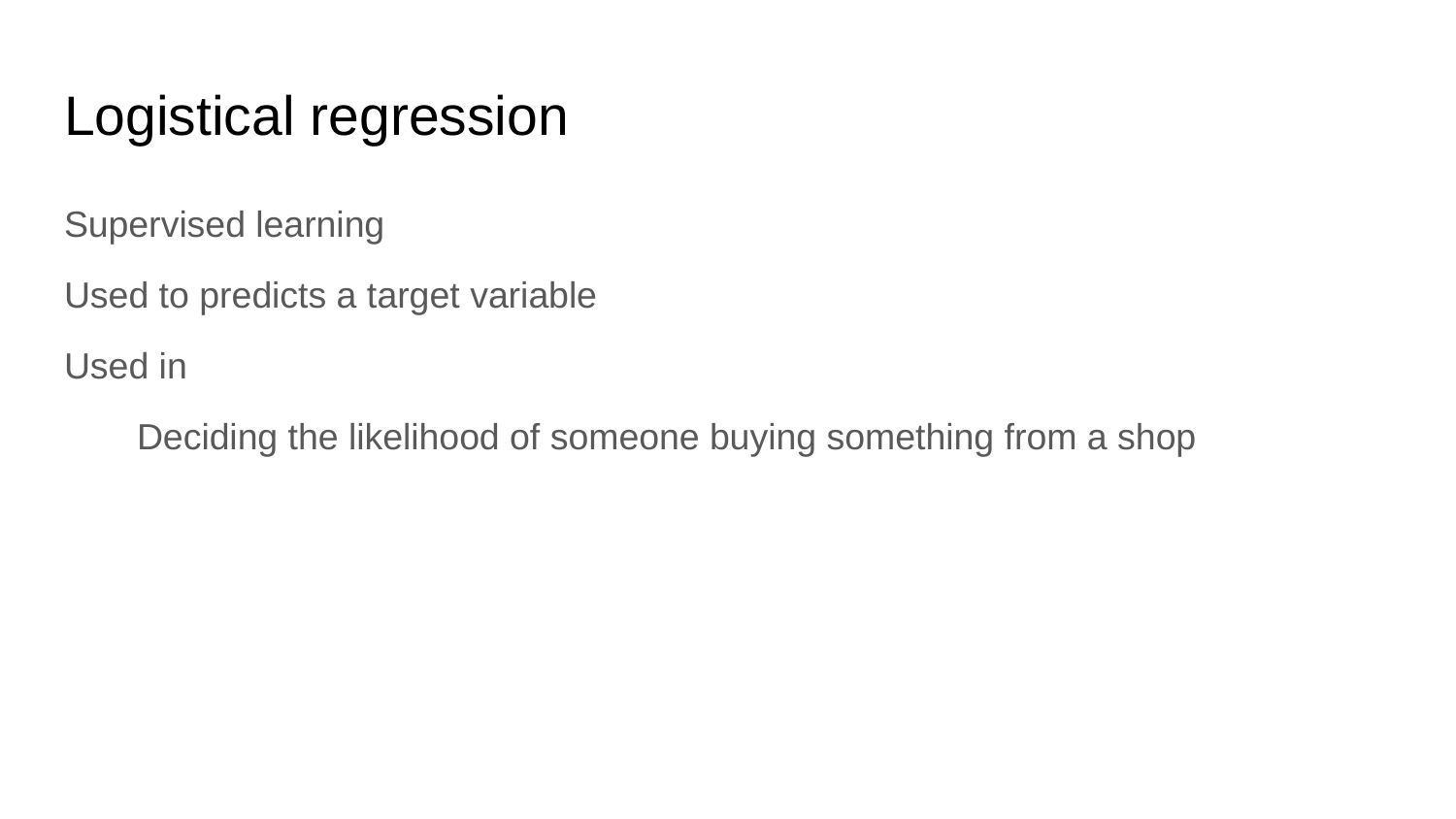

# Logistical regression
Supervised learning
Used to predicts a target variable
Used in
Deciding the likelihood of someone buying something from a shop